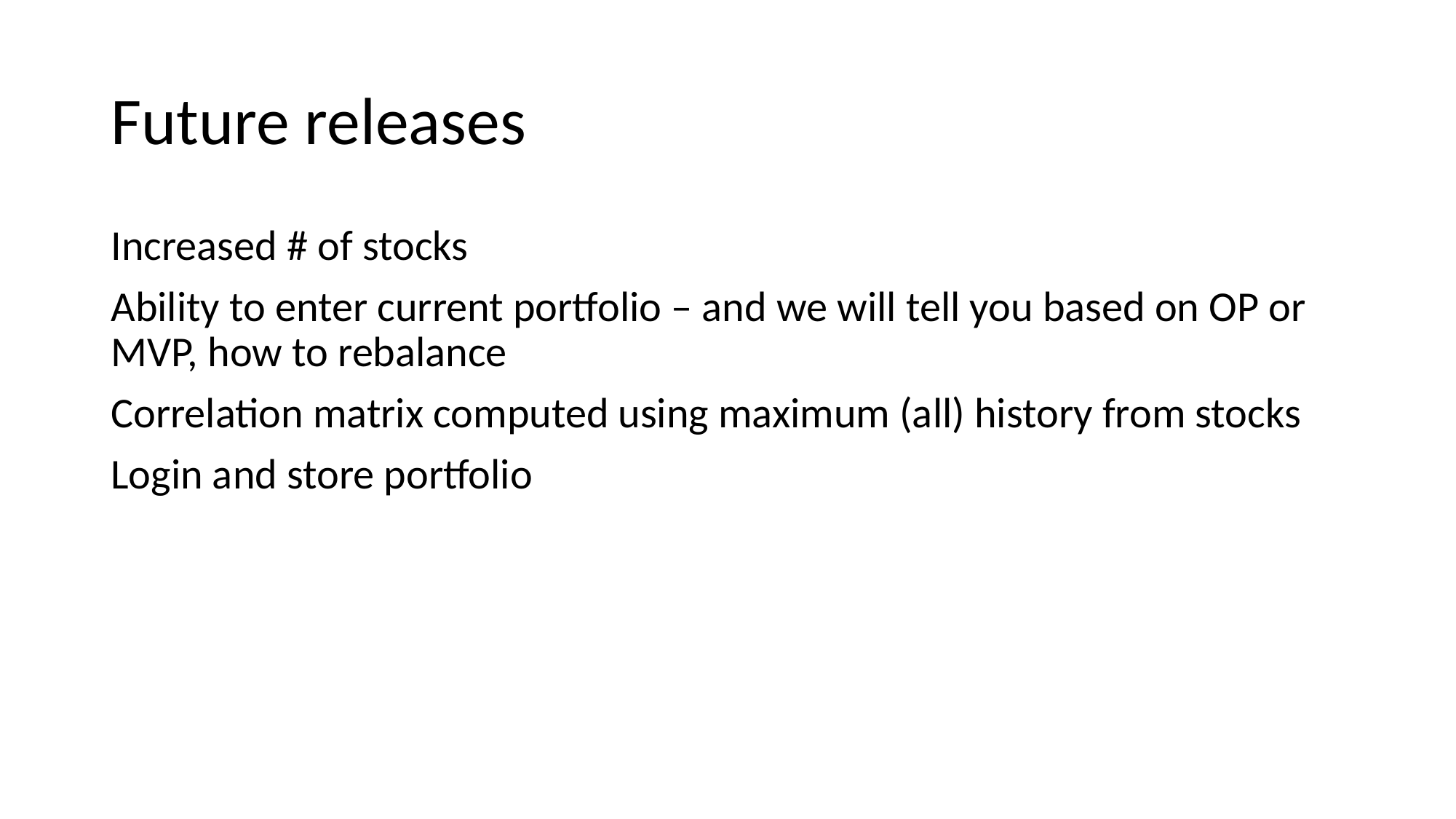

# Future releases
Increased # of stocks
Ability to enter current portfolio – and we will tell you based on OP or MVP, how to rebalance
Correlation matrix computed using maximum (all) history from stocks
Login and store portfolio